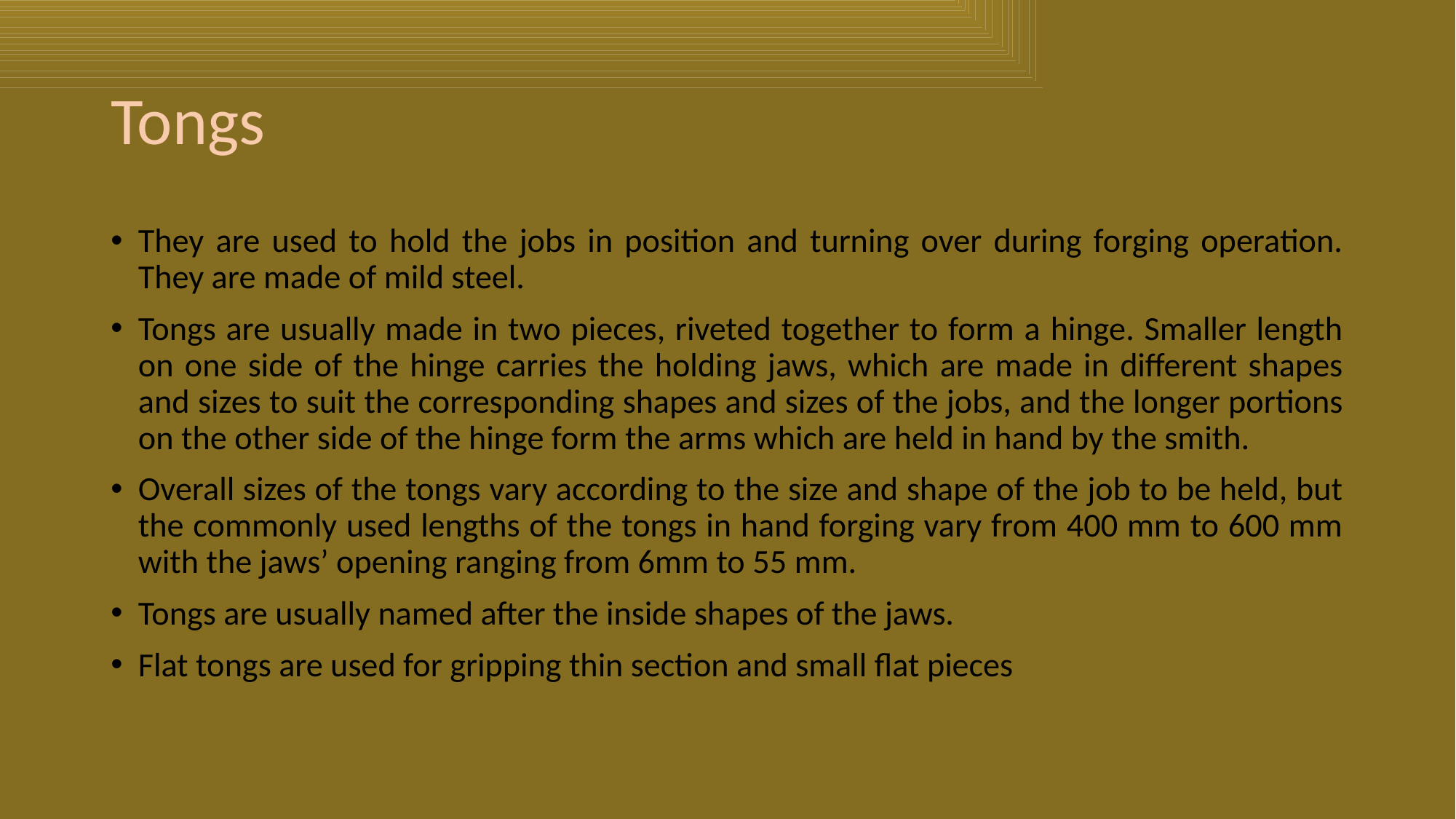

# Tongs
They are used to hold the jobs in position and turning over during forging operation. They are made of mild steel.
Tongs are usually made in two pieces, riveted together to form a hinge. Smaller length on one side of the hinge carries the holding jaws, which are made in different shapes and sizes to suit the corresponding shapes and sizes of the jobs, and the longer portions on the other side of the hinge form the arms which are held in hand by the smith.
Overall sizes of the tongs vary according to the size and shape of the job to be held, but the commonly used lengths of the tongs in hand forging vary from 400 mm to 600 mm with the jaws’ opening ranging from 6mm to 55 mm.
Tongs are usually named after the inside shapes of the jaws.
Flat tongs are used for gripping thin section and small flat pieces